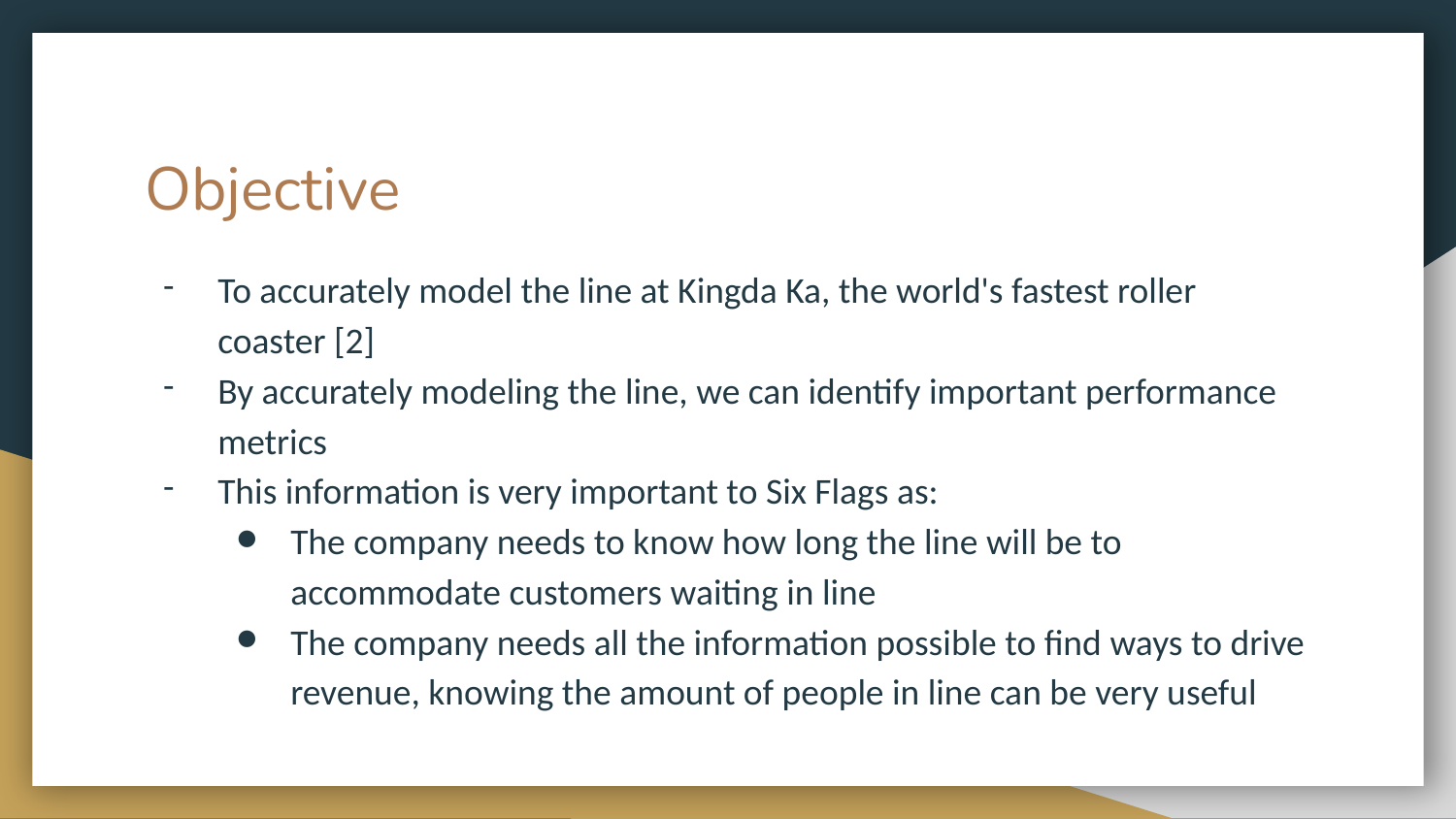

# Objective
To accurately model the line at Kingda Ka, the world's fastest roller coaster [2]
By accurately modeling the line, we can identify important performance metrics
This information is very important to Six Flags as:
The company needs to know how long the line will be to accommodate customers waiting in line
The company needs all the information possible to find ways to drive revenue, knowing the amount of people in line can be very useful